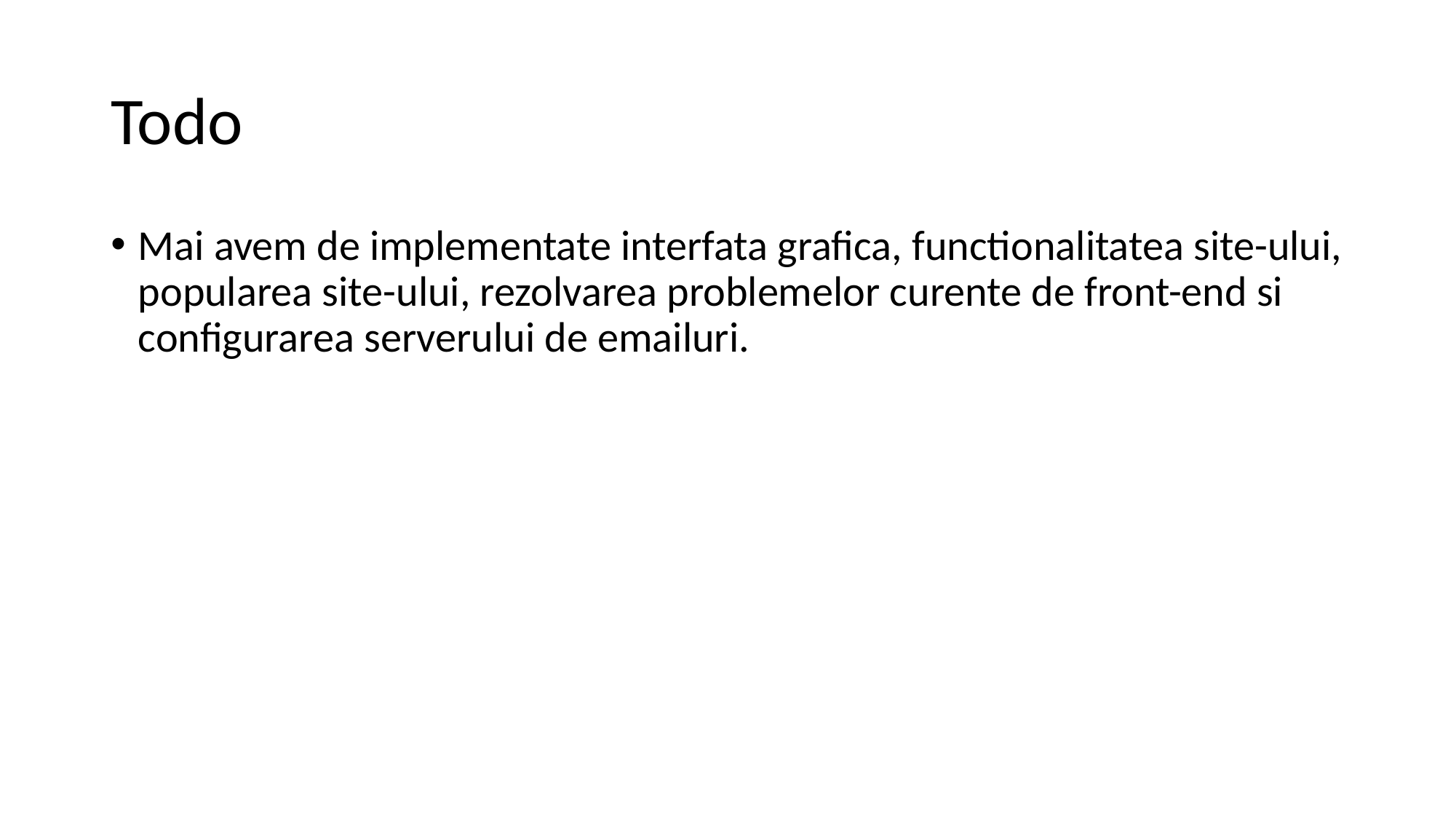

# Todo
Mai avem de implementate interfata grafica, functionalitatea site-ului, popularea site-ului, rezolvarea problemelor curente de front-end si configurarea serverului de emailuri.